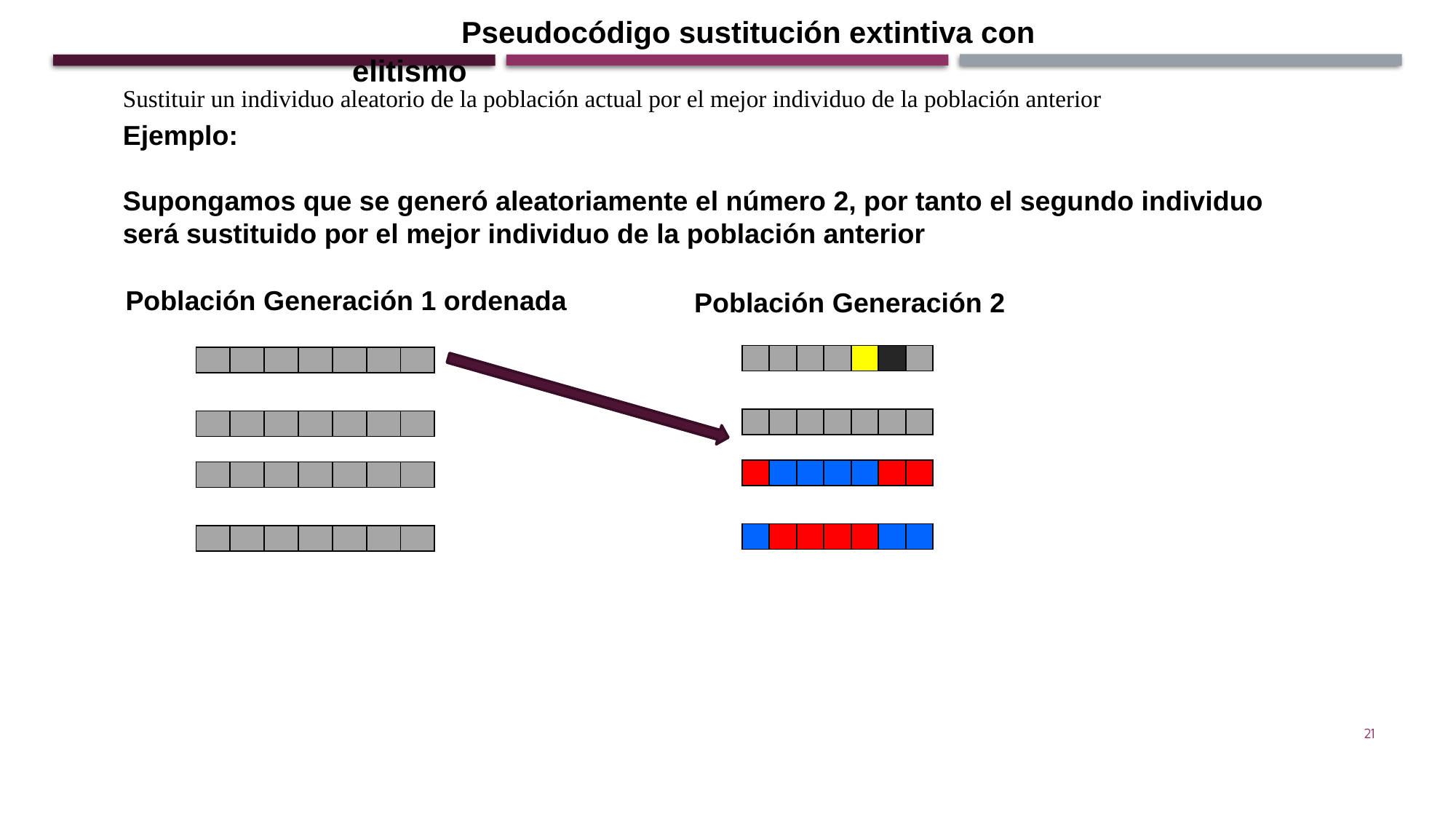

Pseudocódigo sustitución extintiva con elitismo

Sustituir un individuo aleatorio de la población actual por el mejor individuo de la población anterior
Ejemplo:

Supongamos que se generó aleatoriamente el número 2, por tanto el segundo individuo será sustituido por el mejor individuo de la población anterior
Población Generación 1 ordenada
Población Generación 2
|  |  |  |  |  |  |  |
| --- | --- | --- | --- | --- | --- | --- |
|  |  |  |  |  |  |  |
|  |  |  |  |  |  |  |
|  |  |  |  |  |  |  |
|  |  |  |  |  |  |  |
|  |  |  |  |  |  |  |
|  |  |  |  |  |  |  |
|  |  |  |  |  |  |  |
| --- | --- | --- | --- | --- | --- | --- |
|  |  |  |  |  |  |  |
|  |  |  |  |  |  |  |
|  |  |  |  |  |  |  |
|  |  |  |  |  |  |  |
|  |  |  |  |  |  |  |
|  |  |  |  |  |  |  |

21